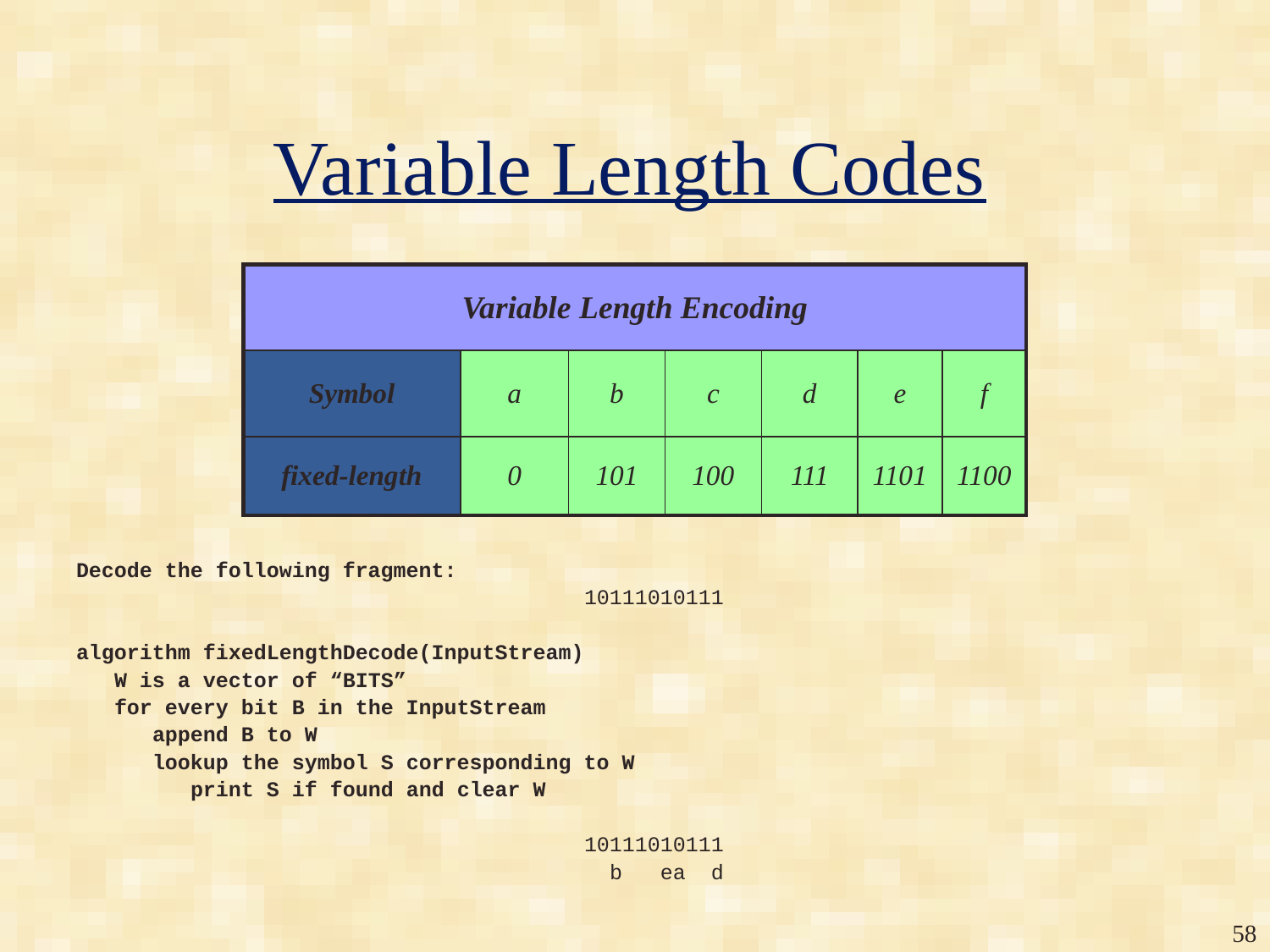

# Variable Length Codes
| Variable Length Encoding |  |  |  |  |  |  |
| --- | --- | --- | --- | --- | --- | --- |
| Symbol | a | b | c | d | e | f |
| fixed-length | 0 | 101 | 100 | 111 | 1101 | 1100 |
Decode the following fragment:
  				10111010111

algorithm fixedLengthDecode(InputStream)
   W is a vector of “BITS”
   for every bit B in the InputStream
      append B to W
      lookup the symbol S corresponding to W
         print S if found and clear W

				10111010111
				  b   ea  d
58